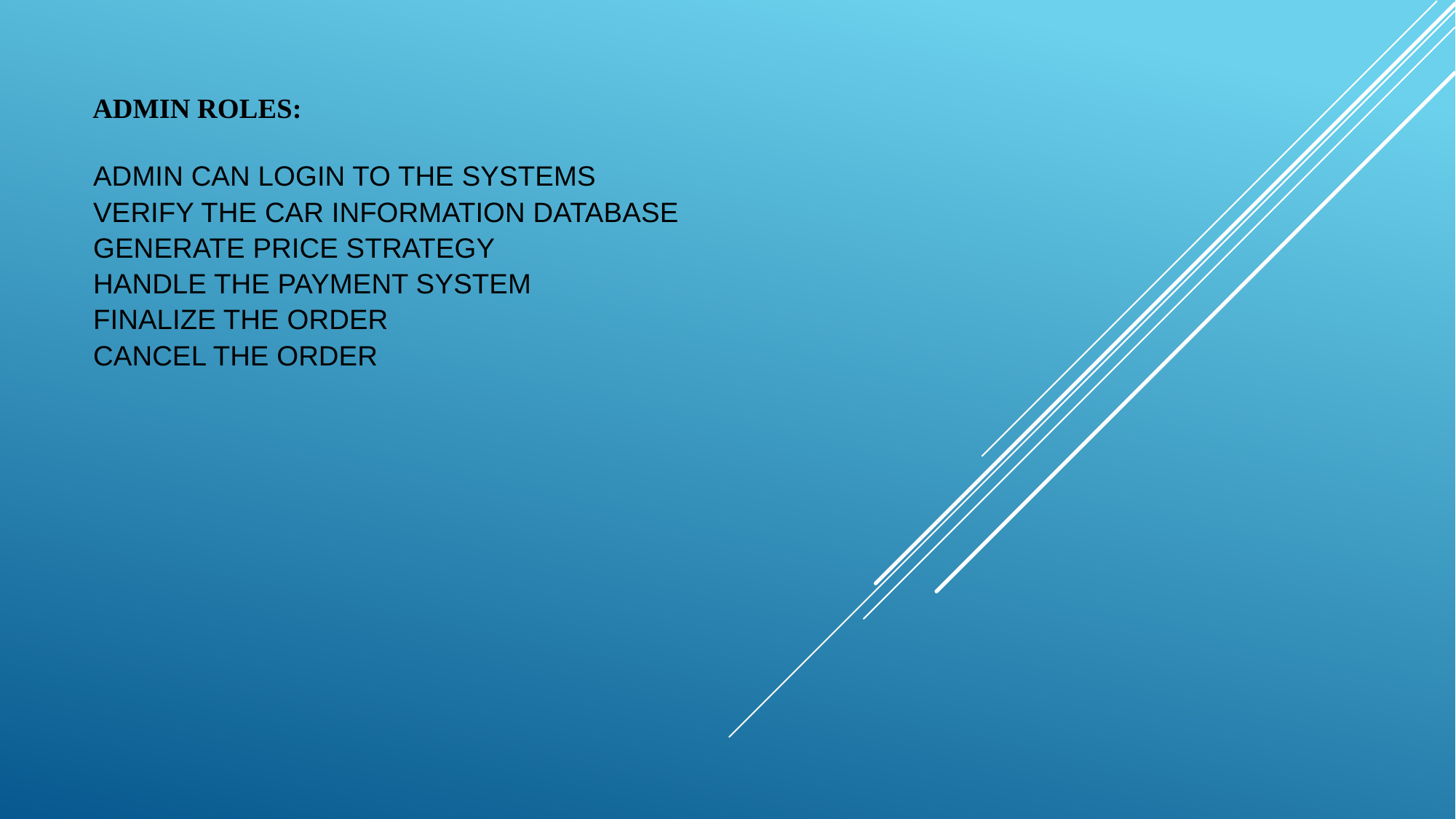

# Admin ROLES: Admin can login to the systems Verify the car information database Generate price strategy Handle the payment system Finalize the order Cancel the order